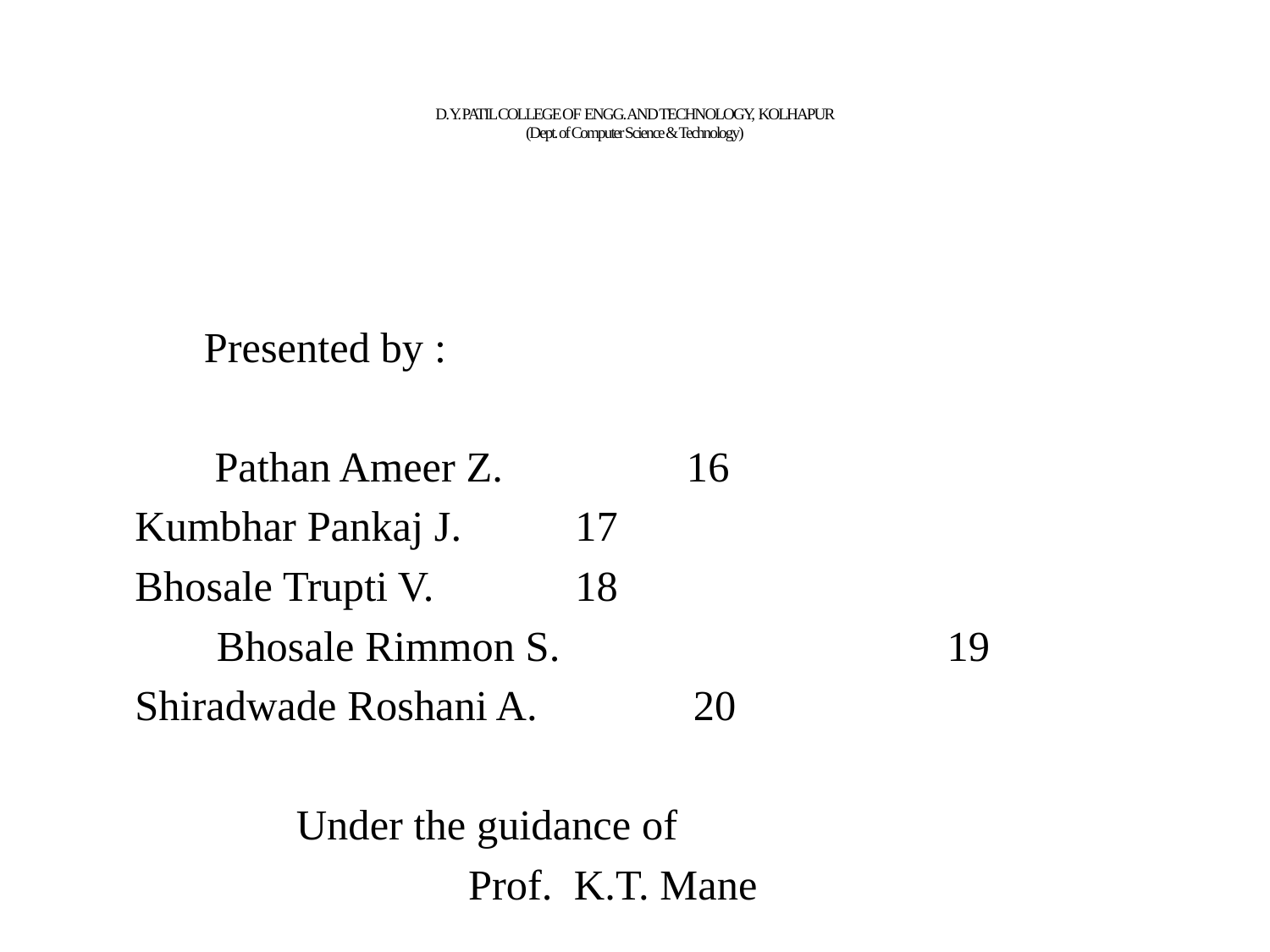

# D. Y. PATIL COLLEGE OF  ENGG. AND TECHNOLOGY,  KOLHAPUR (Dept. of Computer Science & Technology)

Presented by :

 Pathan Ameer Z.			         16
		 Kumbhar Pankaj J.			         17
		 Bhosale Trupti V.			         18
             Bhosale Rimmon S.                                    19
		 Shiradwade Roshani A.		         20

         		     Under the guidance of
                 	          Prof.  K.T. Mane